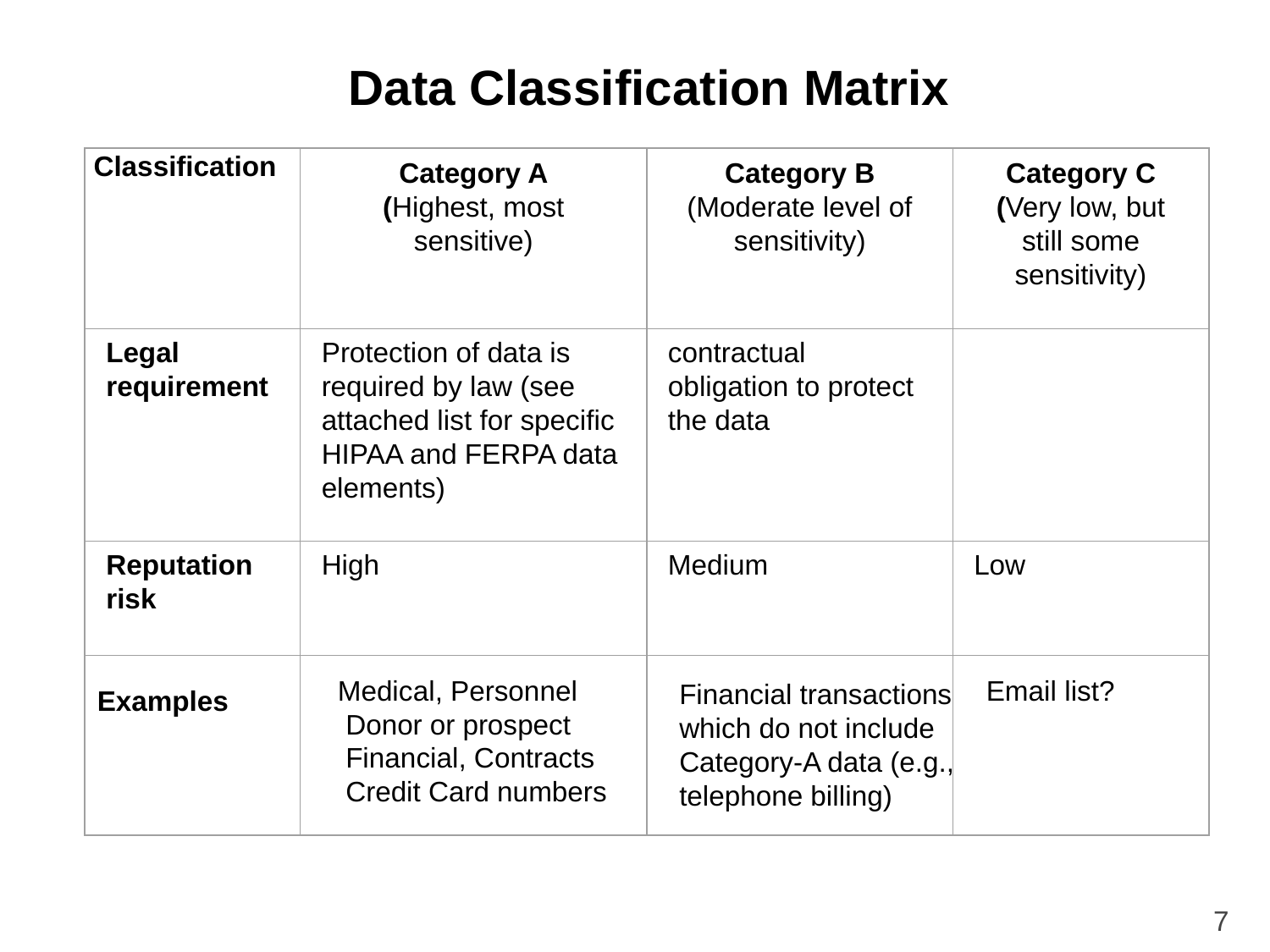

Data Classification Matrix

Classification

Category A
(Highest, most sensitive)

Category B
(Moderate level of sensitivity)

Category C
(Very low, but still some sensitivity)

Legal requirement

Protection of data is required by law (see attached list for specific HIPAA and FERPA data elements)

contractual obligation to protect the data

Reputation risk

High

Medium

Low

 Medical, Personnel
  Donor or prospect
  Financial, Contracts
  Credit Card numbers

Email list?
Financial transactions which do not include Category-A data (e.g., telephone billing)
Examples
7